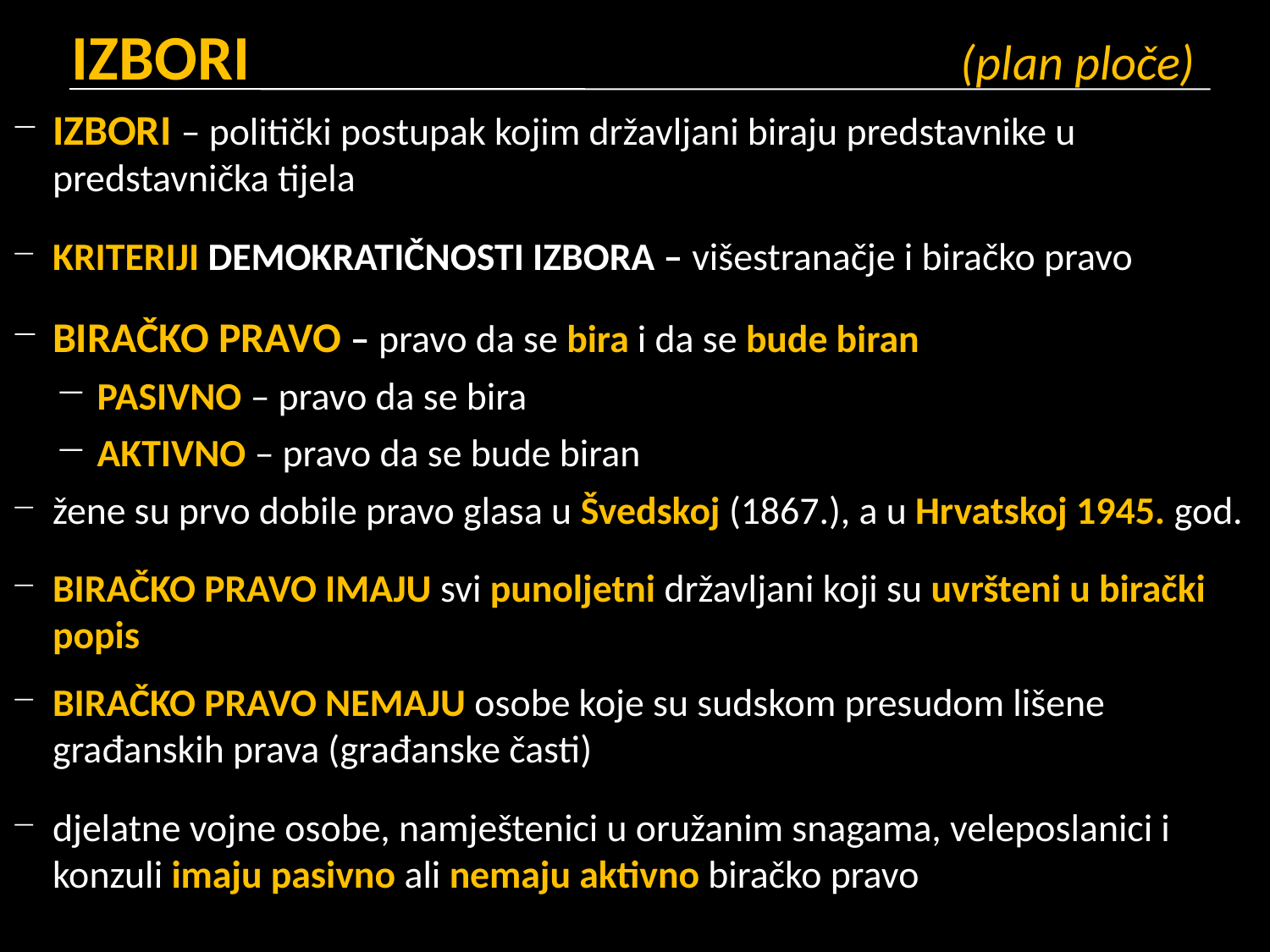

# IZBORI						(plan ploče)
IZBORI – politički postupak kojim državljani biraju predstavnike u predstavnička tijela
KRITERIJI DEMOKRATIČNOSTI IZBORA – višestranačje i biračko pravo
BIRAČKO PRAVO – pravo da se bira i da se bude biran
PASIVNO – pravo da se bira
AKTIVNO – pravo da se bude biran
žene su prvo dobile pravo glasa u Švedskoj (1867.), a u Hrvatskoj 1945. god.
BIRAČKO PRAVO IMAJU svi punoljetni državljani koji su uvršteni u birački popis
BIRAČKO PRAVO NEMAJU osobe koje su sudskom presudom lišene građanskih prava (građanske časti)
djelatne vojne osobe, namještenici u oružanim snagama, veleposlanici i konzuli imaju pasivno ali nemaju aktivno biračko pravo